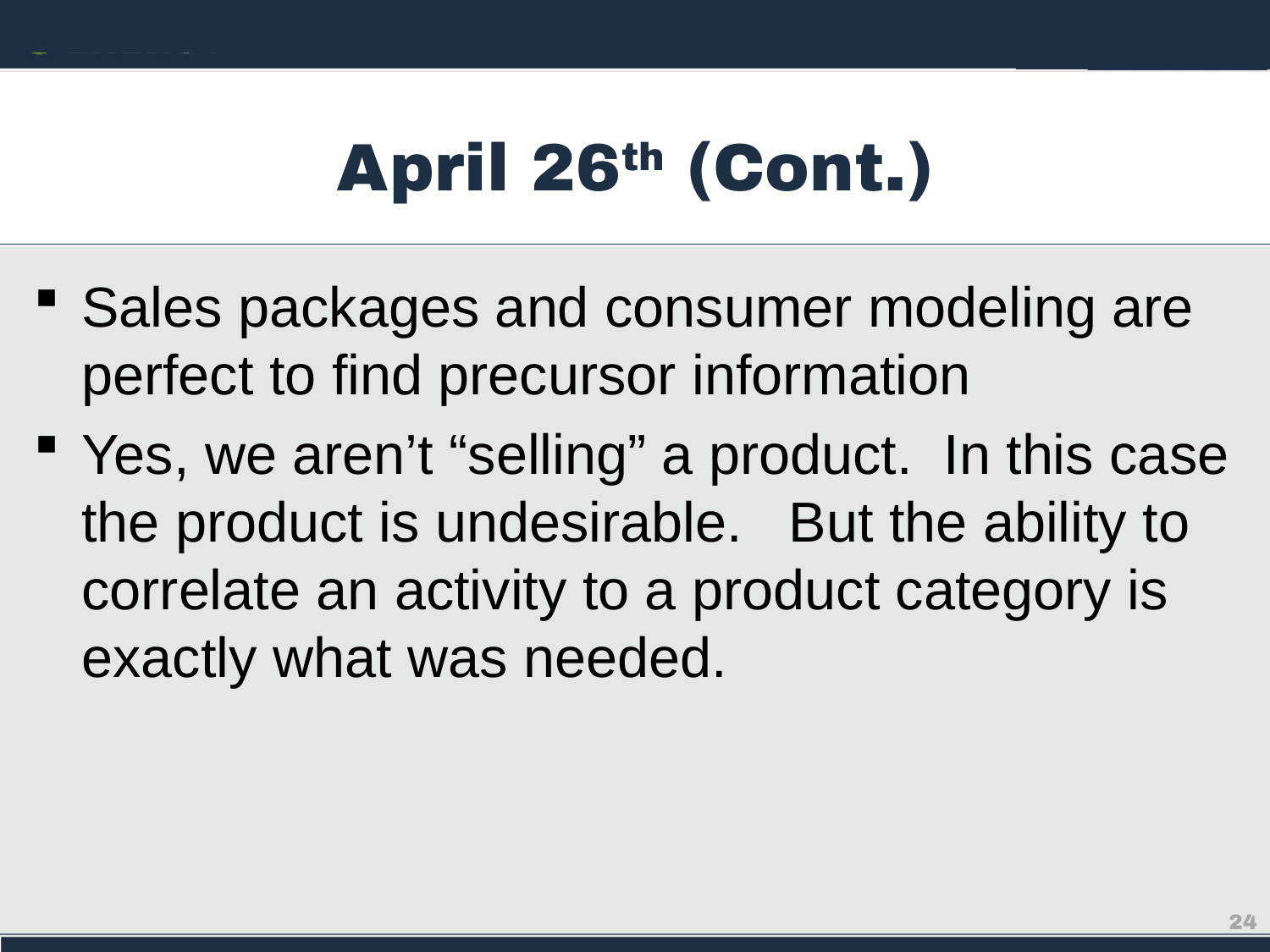

# April 26th (Cont.)
Sales packages and consumer modeling are perfect to find precursor information
Yes, we aren’t “selling” a product.  In this case the product is undesirable.   But the ability to correlate an activity to a product category is exactly what was needed.

24